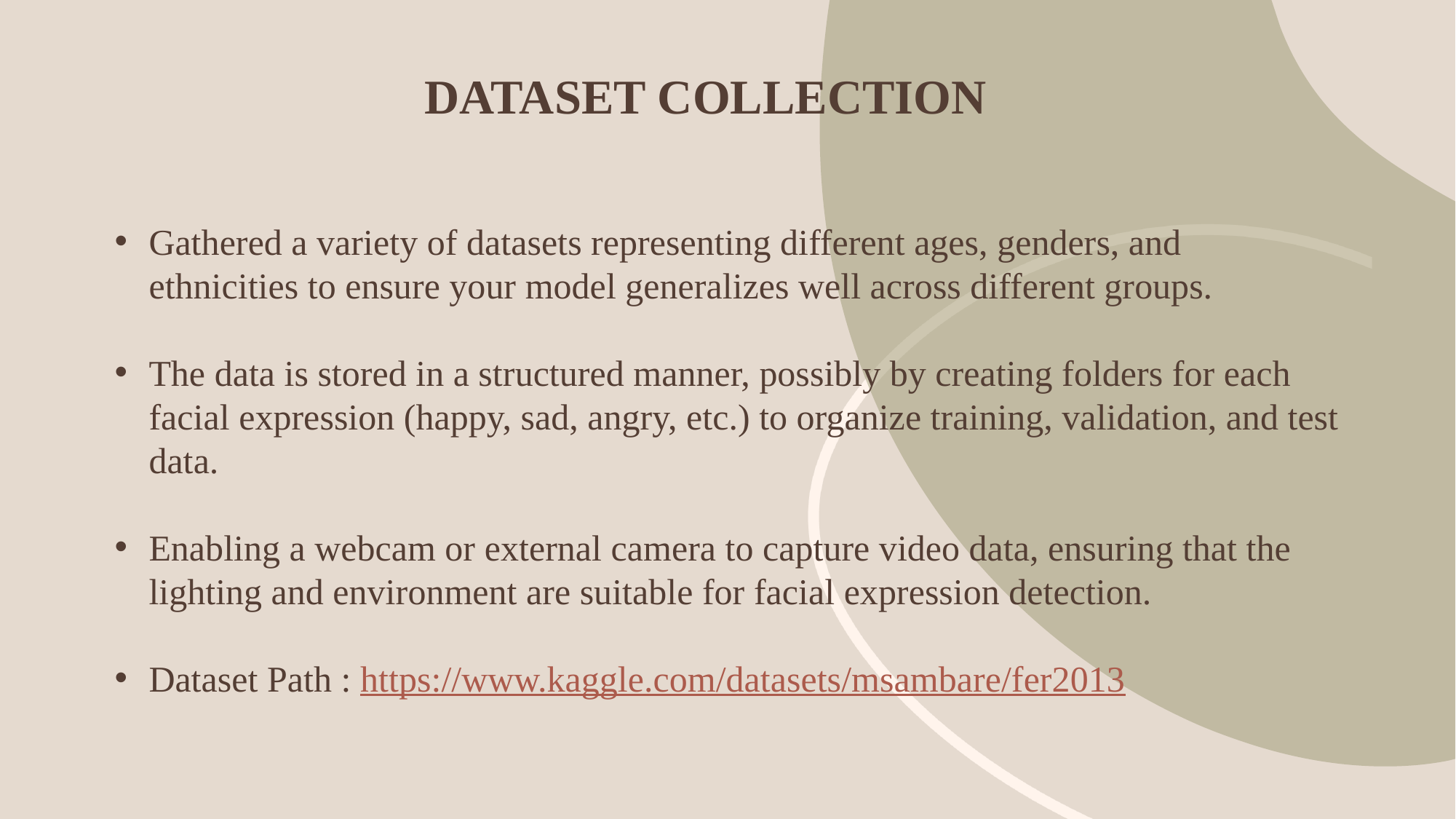

# DATASET COLLECTION
Gathered a variety of datasets representing different ages, genders, and ethnicities to ensure your model generalizes well across different groups.

The data is stored in a structured manner, possibly by creating folders for each facial expression (happy, sad, angry, etc.) to organize training, validation, and test data.

Enabling a webcam or external camera to capture video data, ensuring that the lighting and environment are suitable for facial expression detection.

Dataset Path : https://www.kaggle.com/datasets/msambare/fer2013